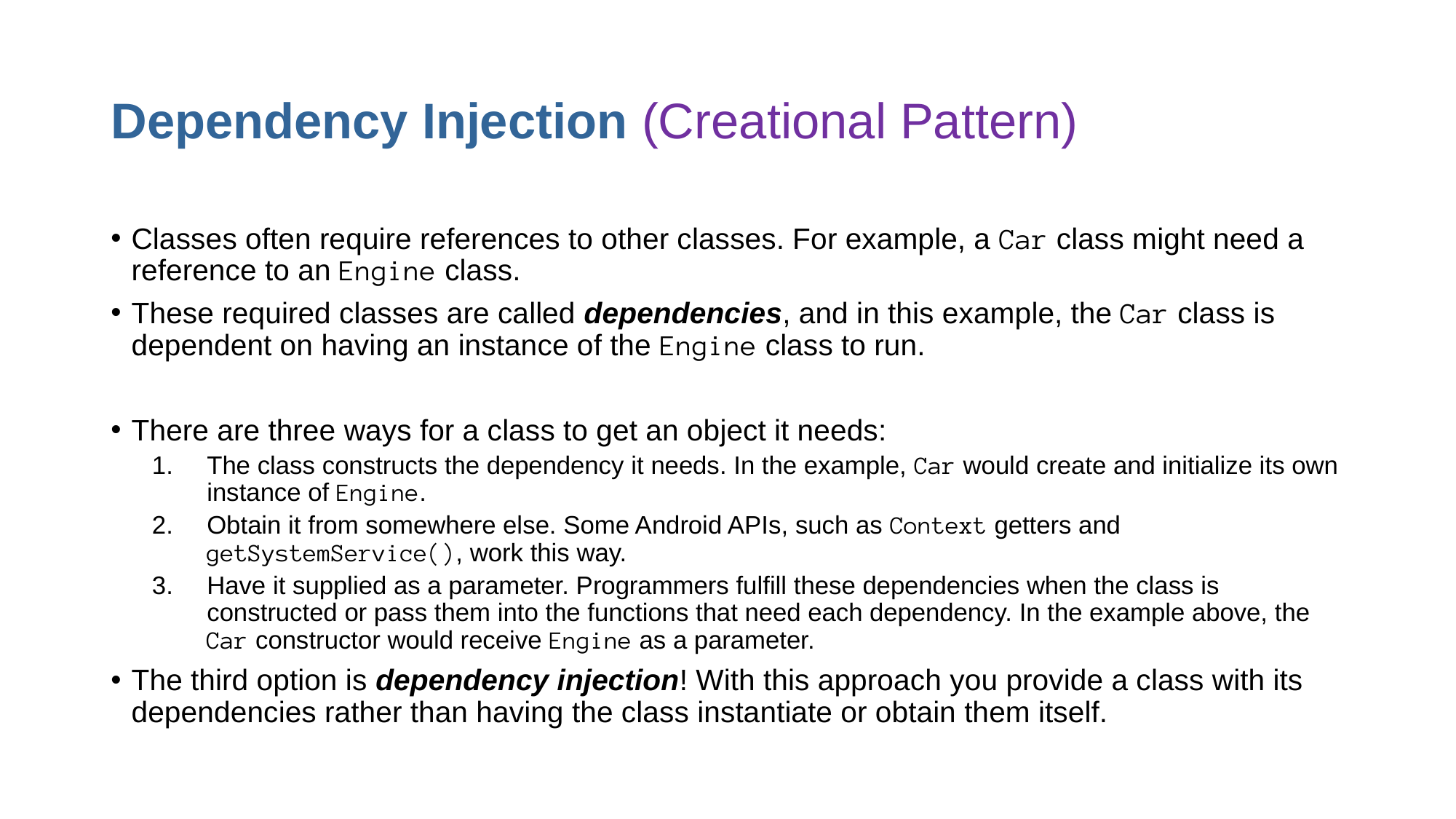

# Dependency Injection (Creational Pattern)
Classes often require references to other classes. For example, a Car class might need a reference to an Engine class.
These required classes are called dependencies, and in this example, the Car class is dependent on having an instance of the Engine class to run.

There are three ways for a class to get an object it needs:
The class constructs the dependency it needs. In the example, Car would create and initialize its own instance of Engine.
Obtain it from somewhere else. Some Android APIs, such as Context getters and getSystemService(), work this way.
Have it supplied as a parameter. Programmers fulfill these dependencies when the class is constructed or pass them into the functions that need each dependency. In the example above, the Car constructor would receive Engine as a parameter.
The third option is dependency injection! With this approach you provide a class with its dependencies rather than having the class instantiate or obtain them itself.